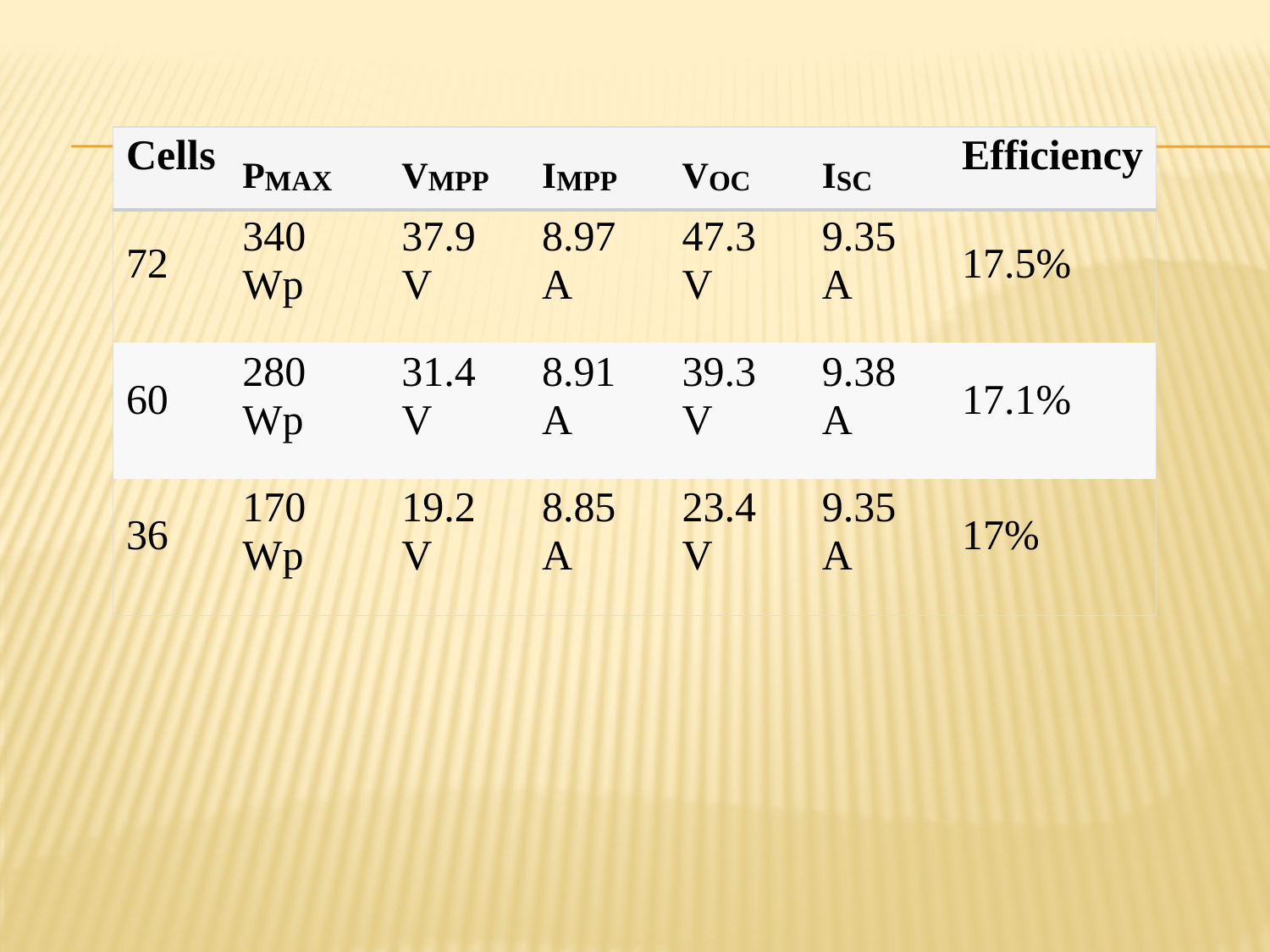

| Cells | PMAX | VMPP | IMPP | VOC | ISC | Efficiency |
| --- | --- | --- | --- | --- | --- | --- |
| 72 | 340 Wp | 37.9 V | 8.97 A | 47.3 V | 9.35 A | 17.5% |
| 60 | 280 Wp | 31.4 V | 8.91 A | 39.3 V | 9.38 A | 17.1% |
| 36 | 170 Wp | 19.2 V | 8.85 A | 23.4 V | 9.35 A | 17% |